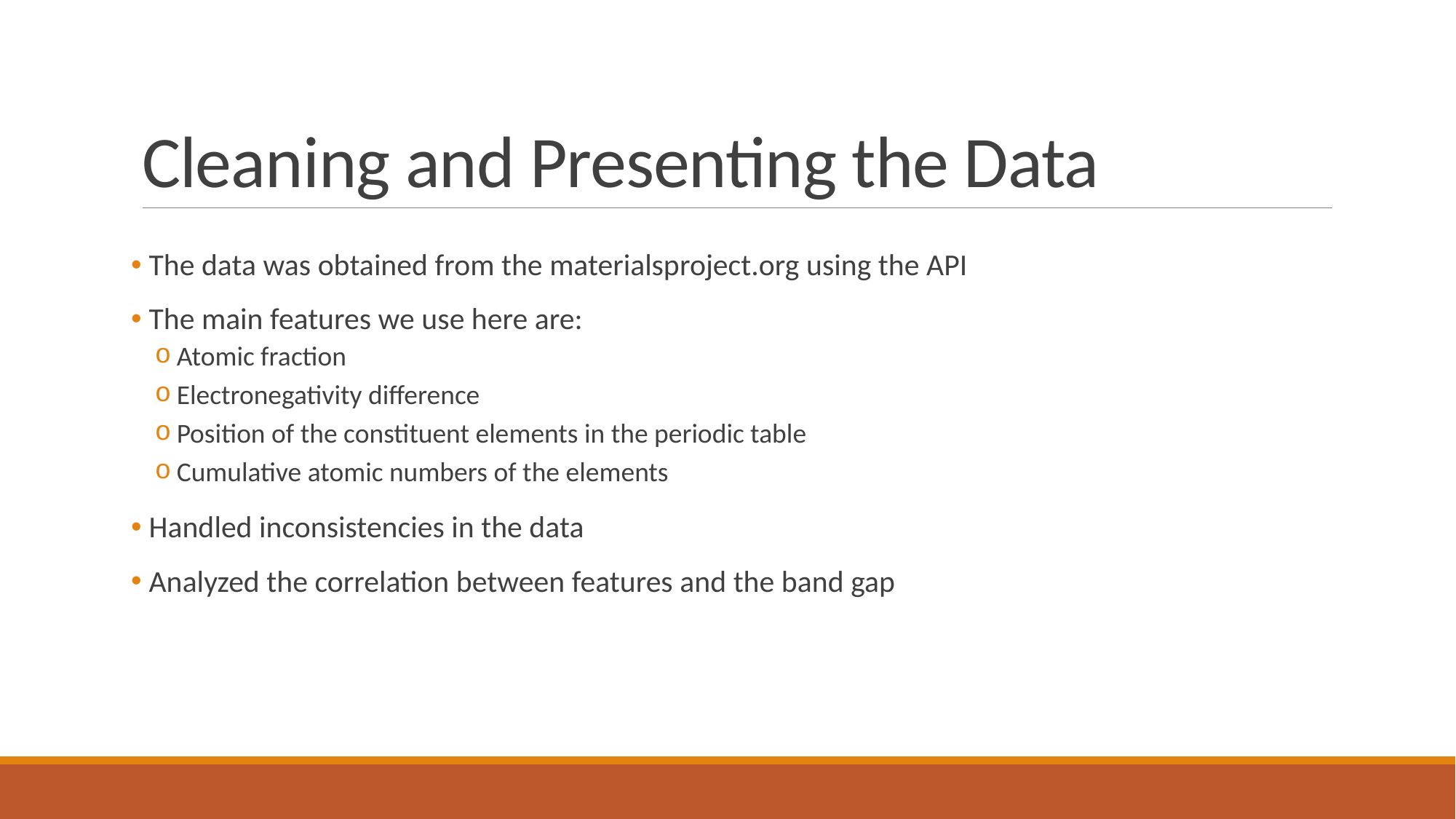

# Cleaning and Presenting the Data
 The data was obtained from the materialsproject.org using the API
 The main features we use here are:
Atomic fraction
Electronegativity difference
Position of the constituent elements in the periodic table
Cumulative atomic numbers of the elements
 Handled inconsistencies in the data
 Analyzed the correlation between features and the band gap